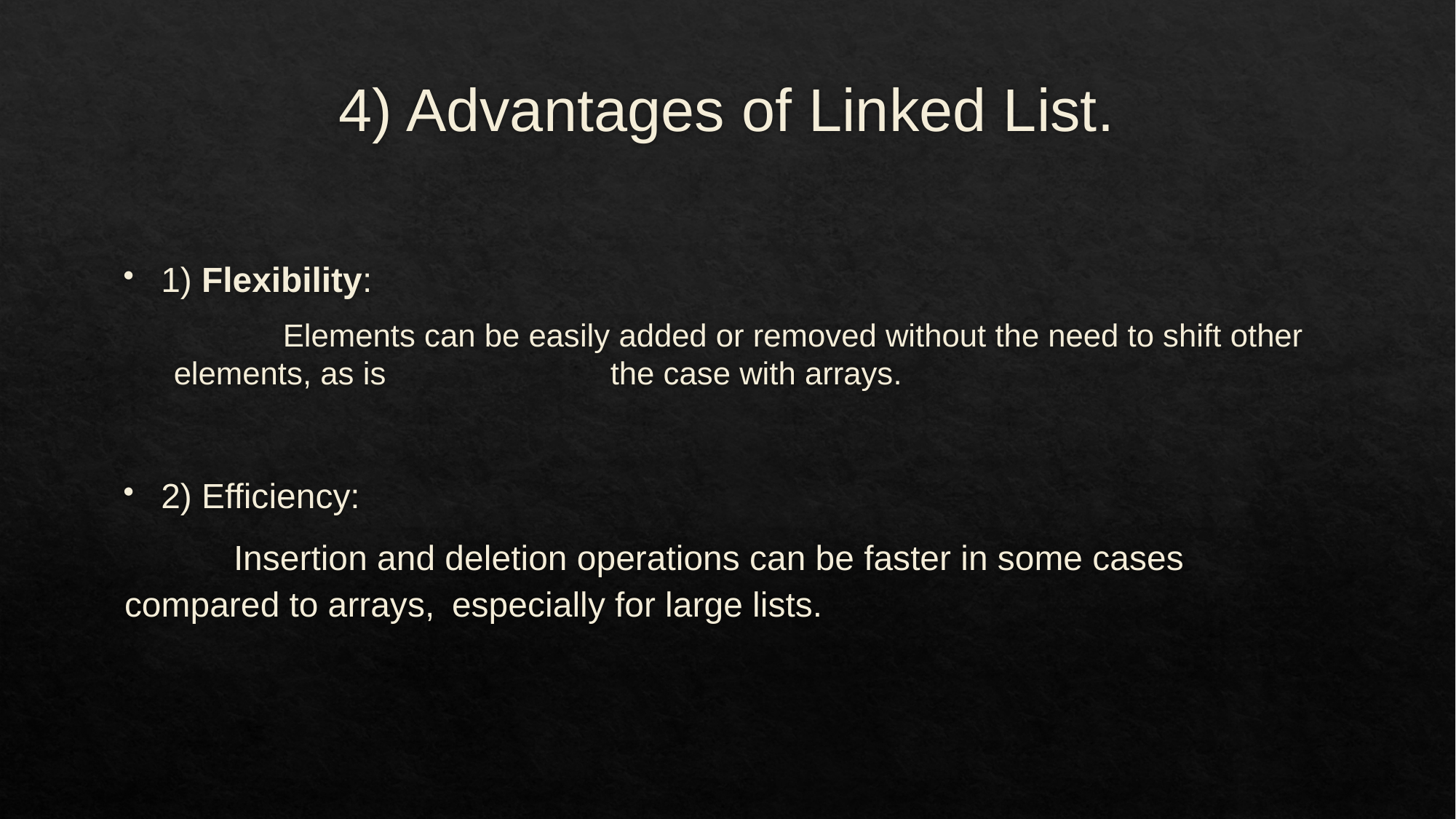

# 4) Advantages of Linked List.
1) Flexibility:
	Elements can be easily added or removed without the need to shift other elements, as is 		the case with arrays.

2) Efficiency:
	Insertion and deletion operations can be faster in some cases compared to arrays, 	especially for large lists.